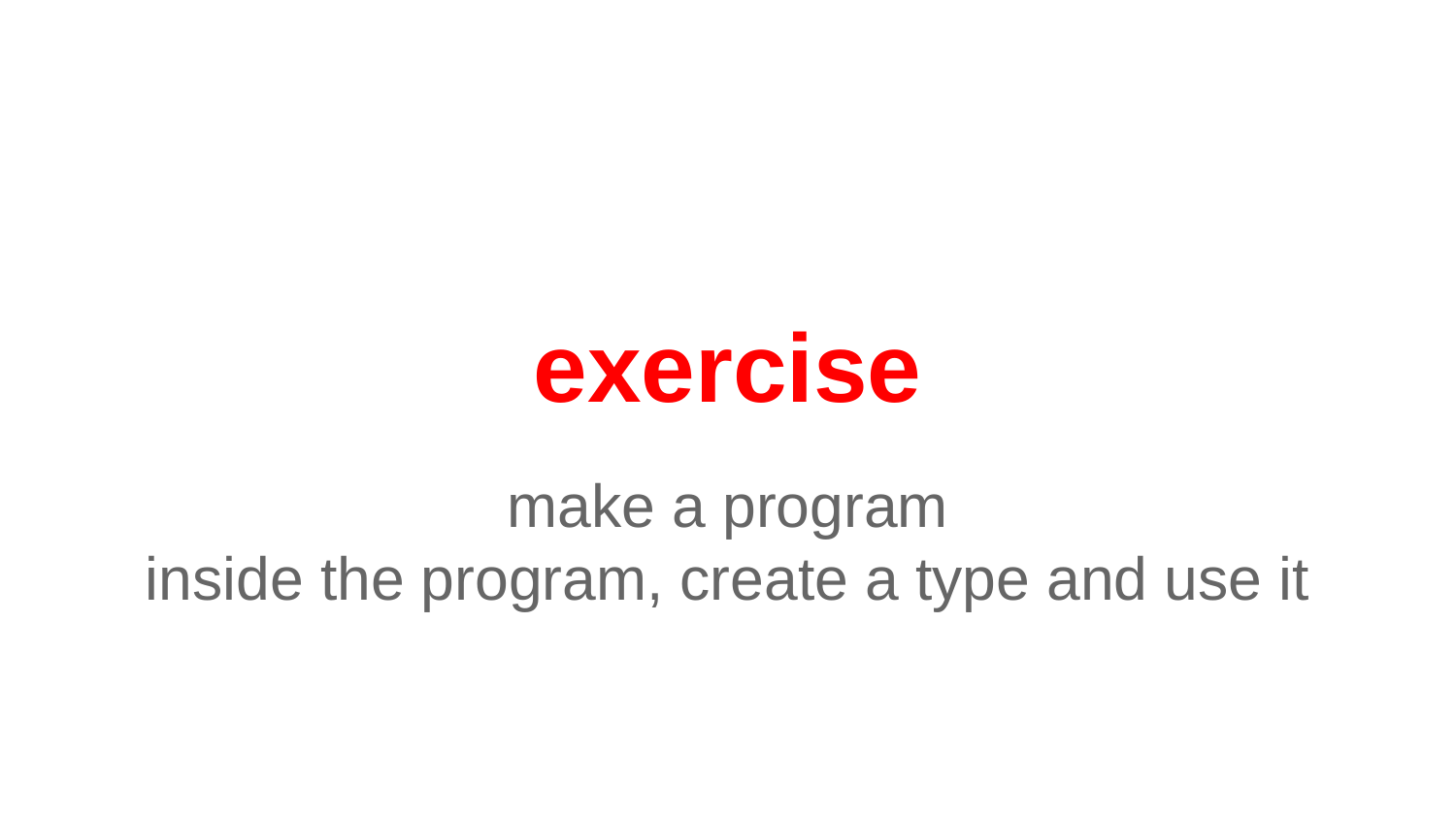

# exercise
make a program
inside the program, create a type and use it